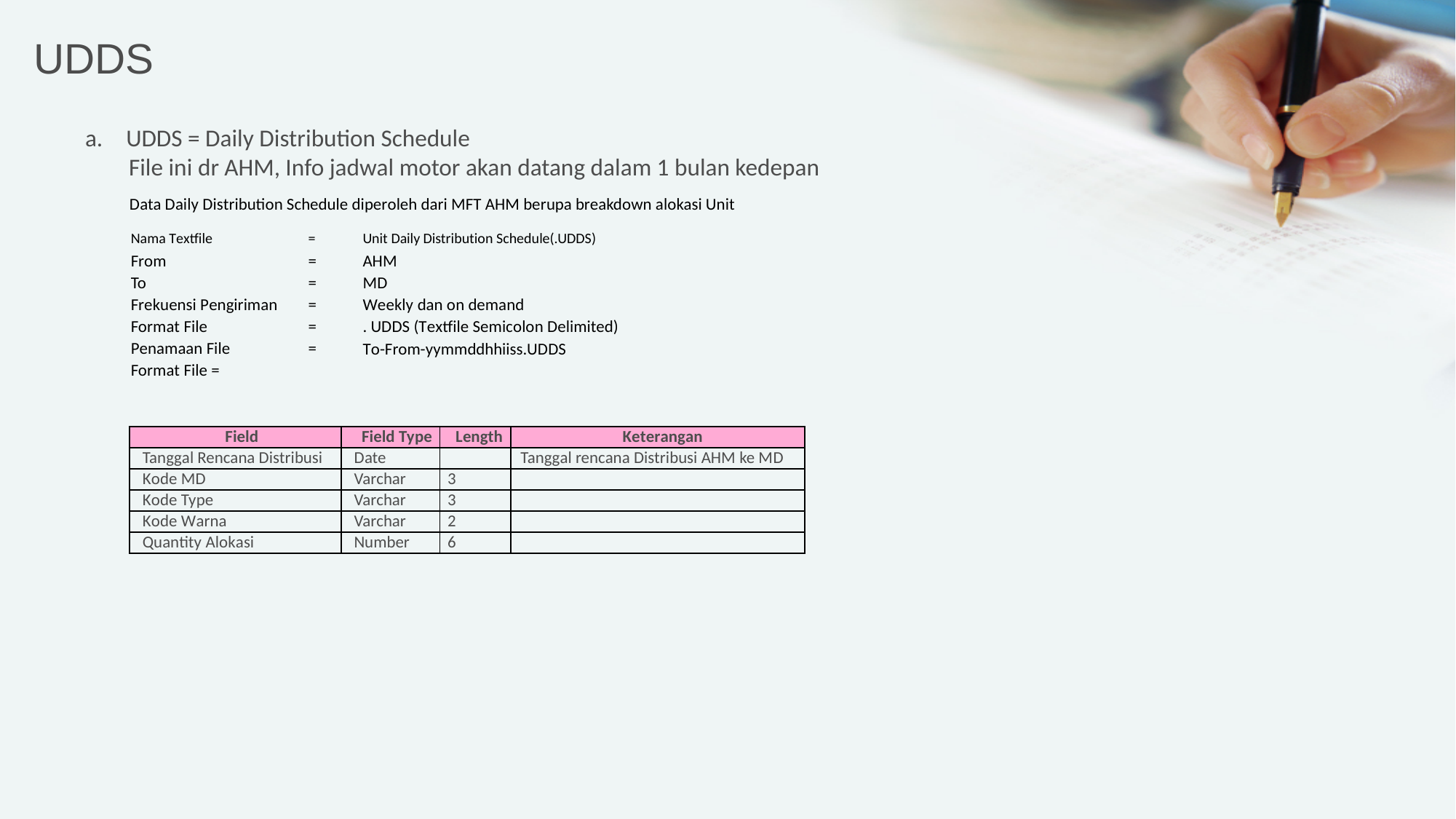

# UDDS
UDDS = Daily Distribution Schedule
        File ini dr AHM, Info jadwal motor akan datang dalam 1 bulan kedepan
Data Daily Distribution Schedule diperoleh dari MFT AHM berupa breakdown alokasi Unit
Nama Textfile
From
To
Frekuensi Pengiriman
Format File
Penamaan File
Format File =
=
=
=
=
=
=
Unit Daily Distribution Schedule(.UDDS)
AHM
MD
Weekly dan on demand
. UDDS (Textfile Semicolon Delimited)
To-From-yymmddhhiiss.UDDS
| Field | Field Type | Length | Keterangan |
| --- | --- | --- | --- |
| Tanggal Rencana Distribusi | Date |  | Tanggal rencana Distribusi AHM ke MD |
| Kode MD | Varchar | 3 |  |
| Kode Type | Varchar | 3 |  |
| Kode Warna | Varchar | 2 |  |
| Quantity Alokasi | Number | 6 |  |